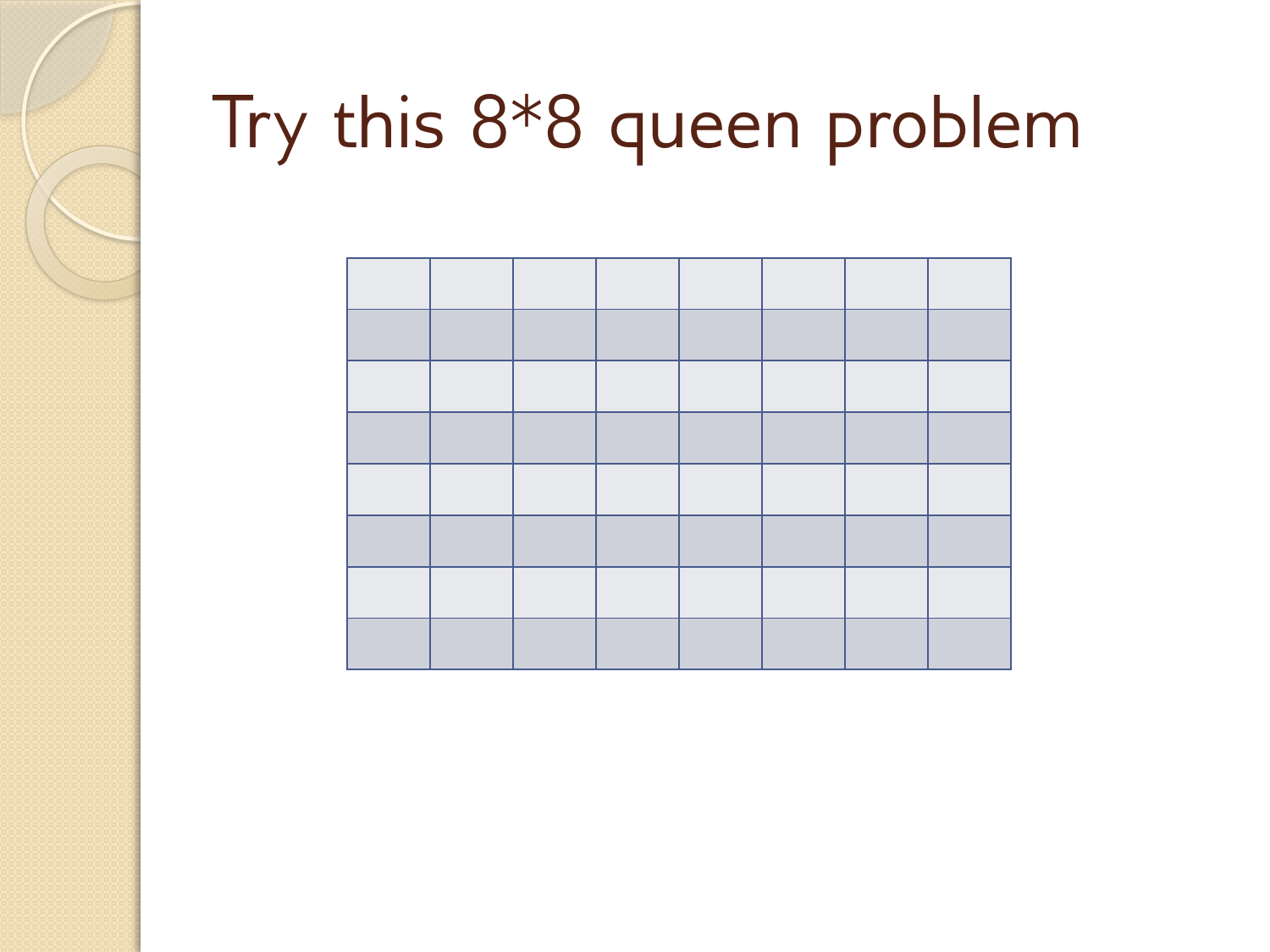

# Try this 8*8 queen problem
|  |  |  |  |  |  |  |  |
| --- | --- | --- | --- | --- | --- | --- | --- |
|  |  |  |  |  |  |  |  |
|  |  |  |  |  |  |  |  |
|  |  |  |  |  |  |  |  |
|  |  |  |  |  |  |  |  |
|  |  |  |  |  |  |  |  |
|  |  |  |  |  |  |  |  |
|  |  |  |  |  |  |  |  |